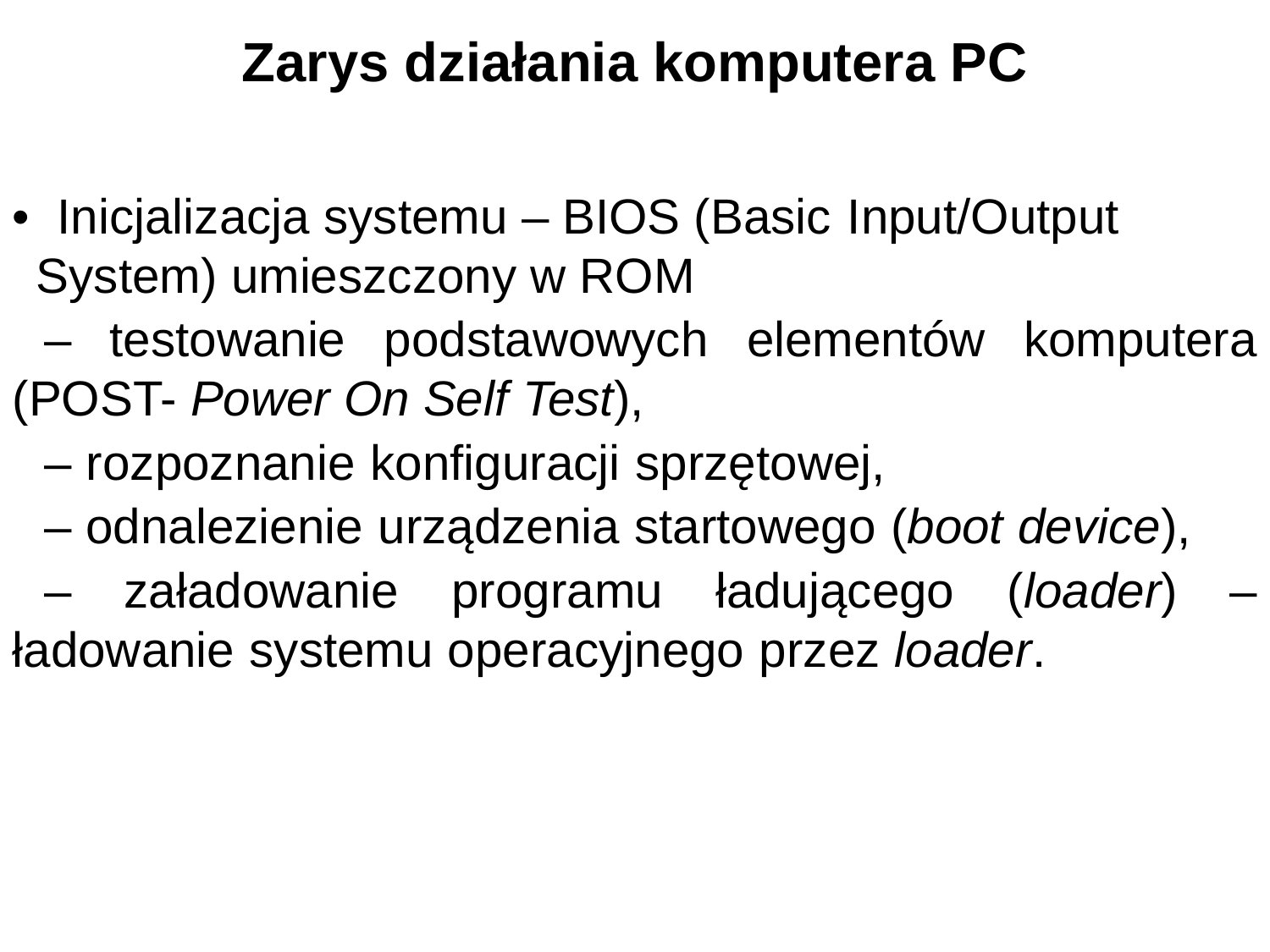

# Zarys działania komputera PC
•  Inicjalizacja systemu – BIOS (Basic Input/Output
System) umieszczony w ROM
– testowanie podstawowych elementów komputera (POST- Power On Self Test),
– rozpoznanie konfiguracji sprzętowej,
– odnalezienie urządzenia startowego (boot device),
– załadowanie programu ładującego (loader) – ładowanie systemu operacyjnego przez loader.